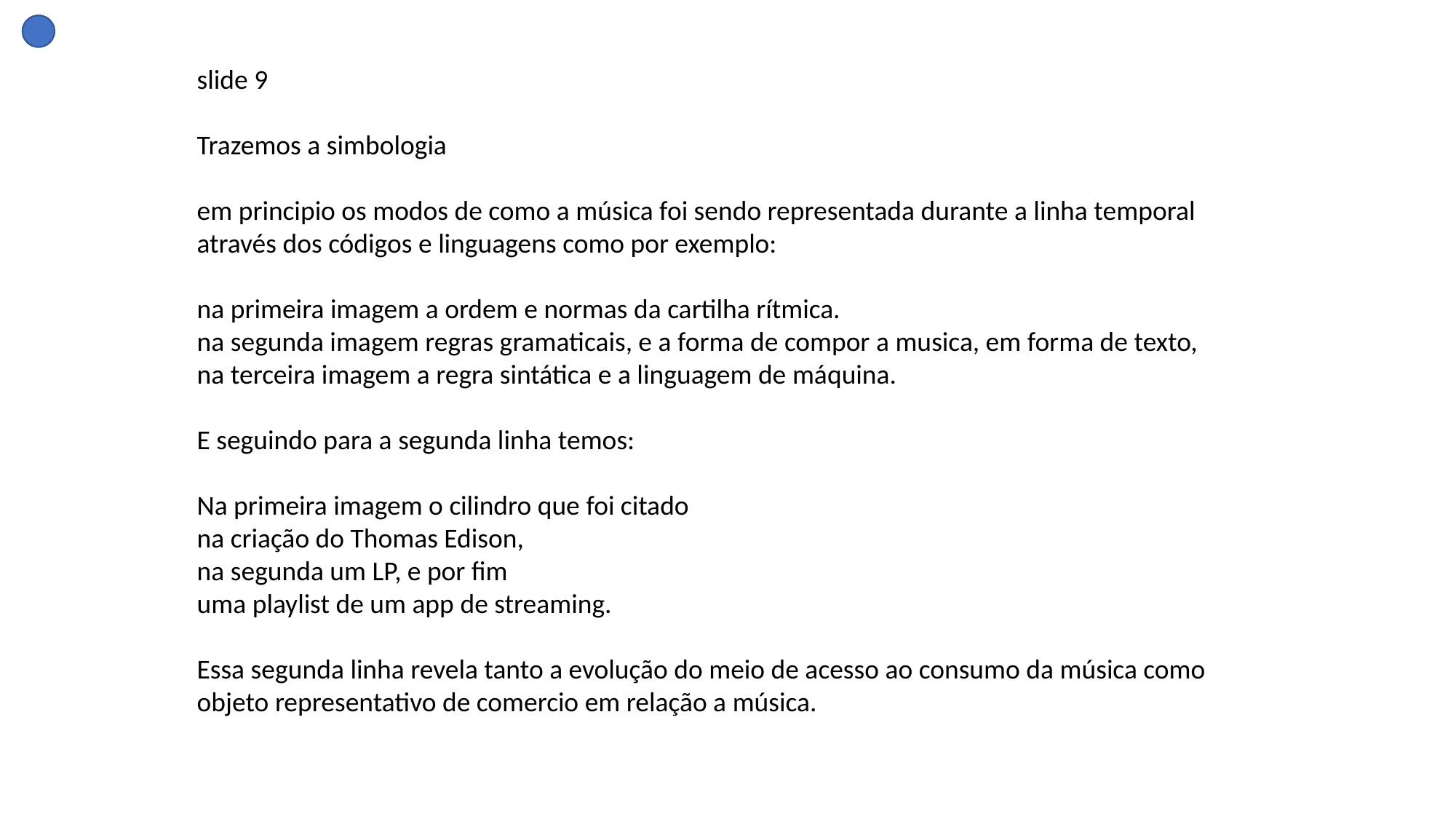

slide 9

Trazemos a simbologia

em principio os modos de como a música foi sendo representada durante a linha temporal
através dos códigos e linguagens como por exemplo:

na primeira imagem a ordem e normas da cartilha rítmica.
na segunda imagem regras gramaticais, e a forma de compor a musica, em forma de texto,
na terceira imagem a regra sintática e a linguagem de máquina.

E seguindo para a segunda linha temos:

Na primeira imagem o cilindro que foi citado
na criação do Thomas Edison,
na segunda um LP, e por fim
uma playlist de um app de streaming.

Essa segunda linha revela tanto a evolução do meio de acesso ao consumo da música como objeto representativo de comercio em relação a música.